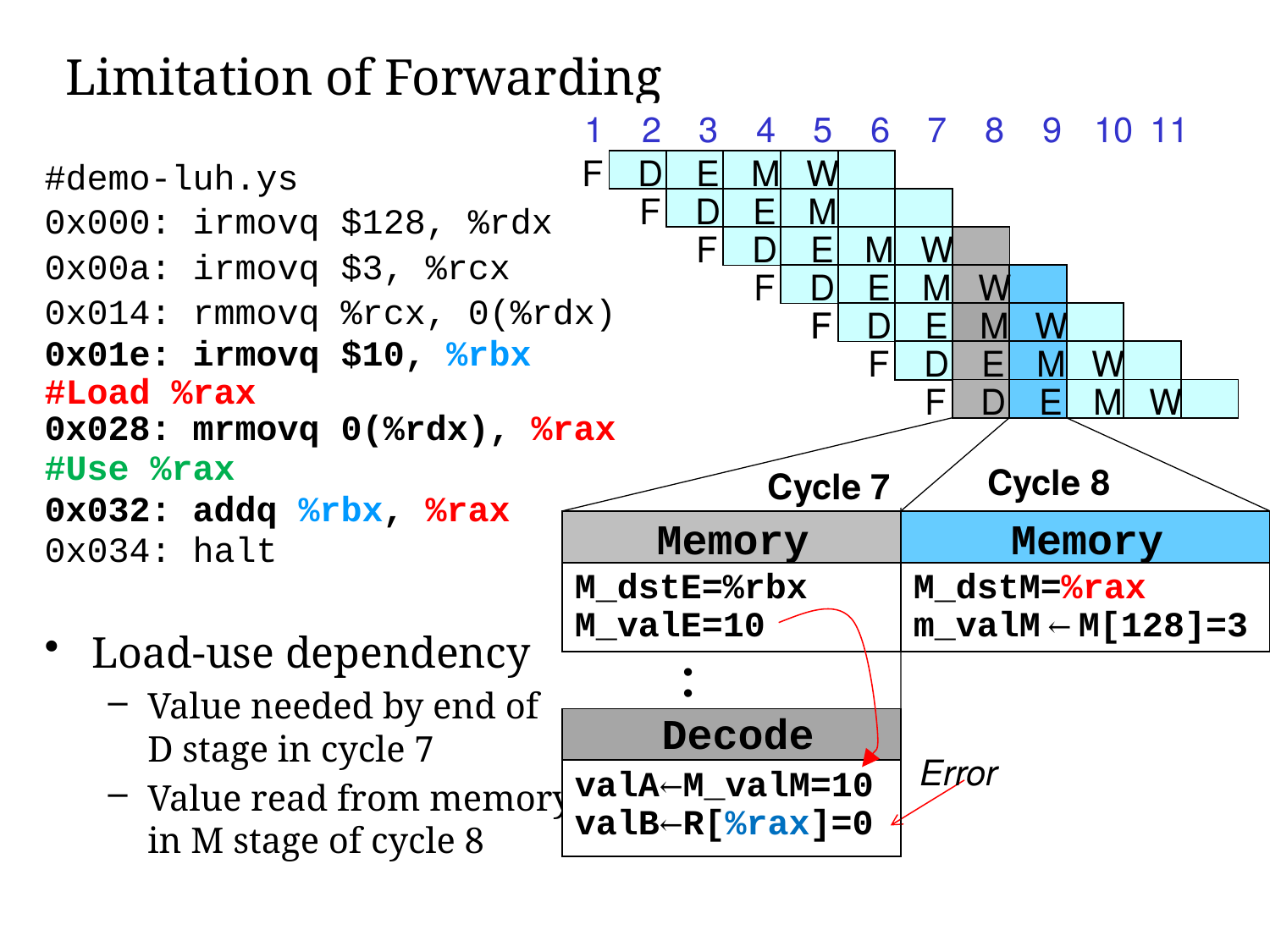

# Limitation of Forwarding

1
2
3
4
5
6
7
8
9
10
11

F
D
E
M
W

F
D
E
M
W

F
D
E
M
W

F
D
E
M
W

F
F
D
D
E
E
M
M
W
W

F
D
E
M
W

F
D
E
M
W
#demo-luh.ys
0x000: irmovq $128, %rdx
0x00a: irmovq $3, %rcx
0x014: rmmovq %rcx, 0(%rdx)
0x01e: irmovq $10, %rbx
#Load %rax
0x028: mrmovq 0(%rdx), %rax
#Use %rax
0x032: addq %rbx, %rax
0x034: halt

Load-use dependency
Value needed by end of
D stage in cycle 7
Value read from memory
in M stage of cycle 8

Cycle 8
Cycle 7

Memory
Memory
M_dstE=%rbx
M_valE=10
M_dstM=%rax
m_valM ← M[128]=3

•
•

Decode
Error
valA←M_valM=10
valB←R[%rax]=0
18